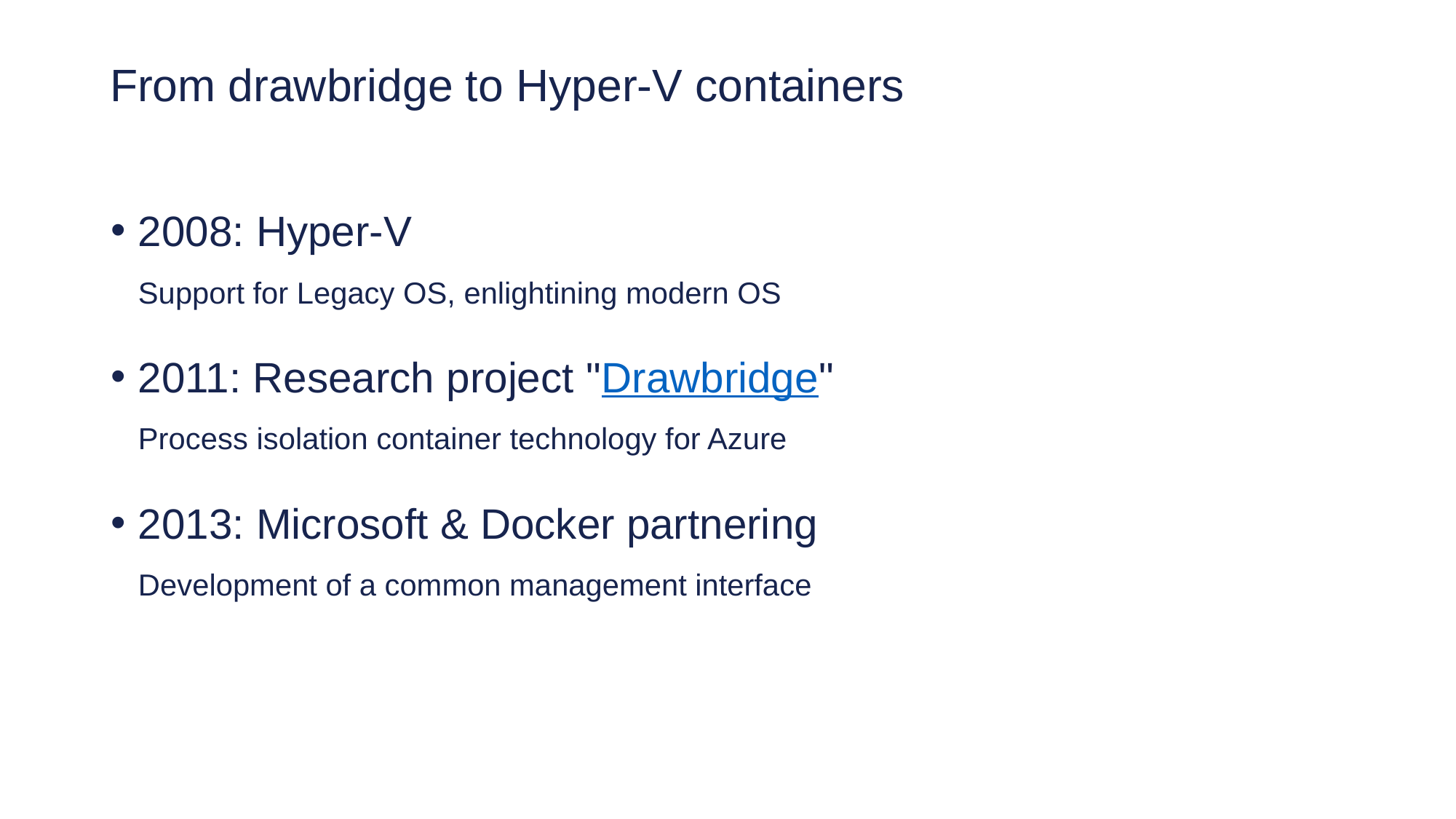

# From drawbridge to Hyper-V containers
2008: Hyper-V
Support for Legacy OS, enlightining modern OS
2011: Research project "Drawbridge"
Process isolation container technology for Azure
2013: Microsoft & Docker partnering
Development of a common management interface